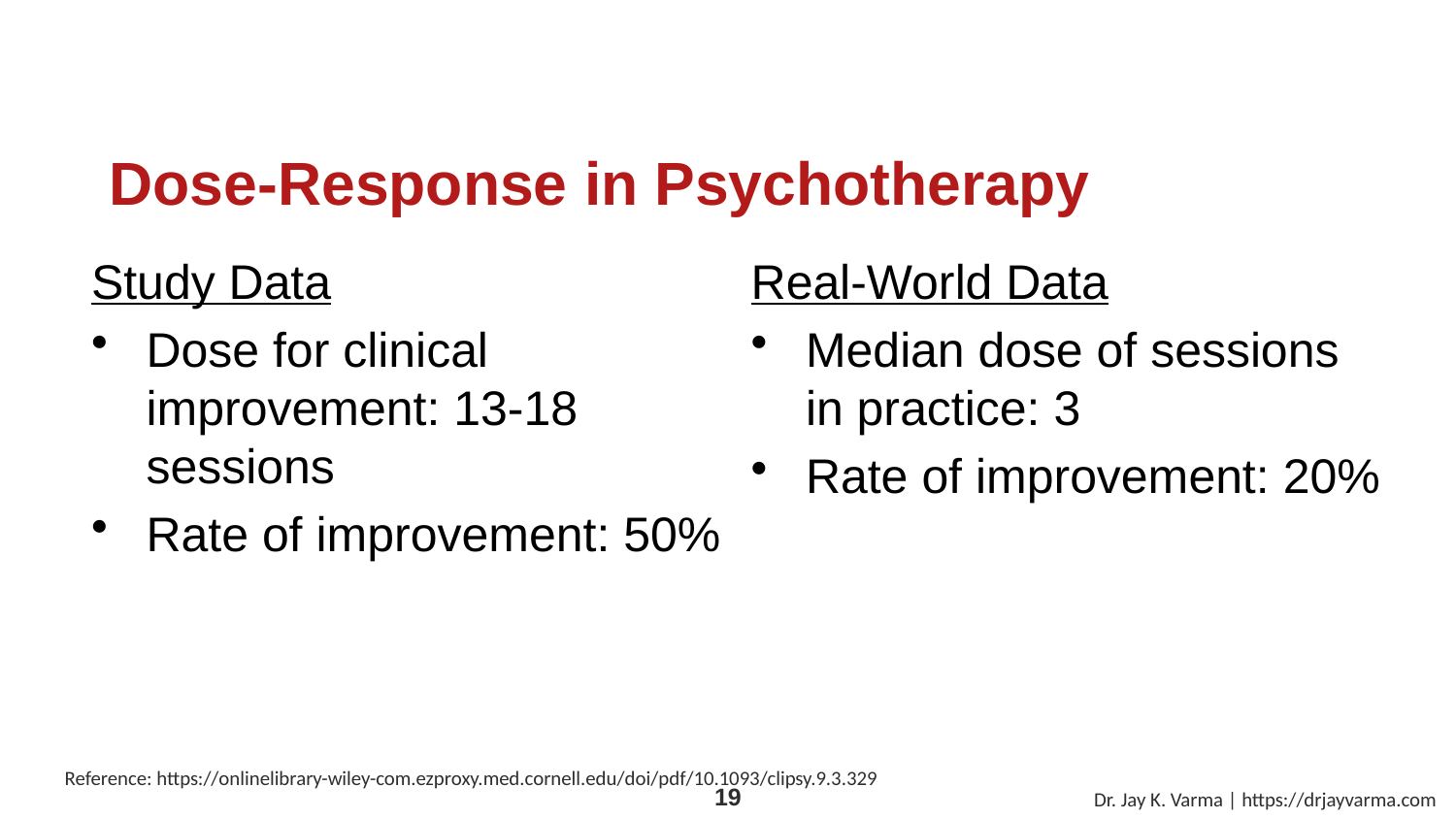

# Dose-Response in Psychotherapy
Study Data
Dose for clinical improvement: 13-18 sessions
Rate of improvement: 50%
Real-World Data
Median dose of sessions in practice: 3
Rate of improvement: 20%
Reference: https://onlinelibrary-wiley-com.ezproxy.med.cornell.edu/doi/pdf/10.1093/clipsy.9.3.329
Dr. Jay K. Varma | https://drjayvarma.com